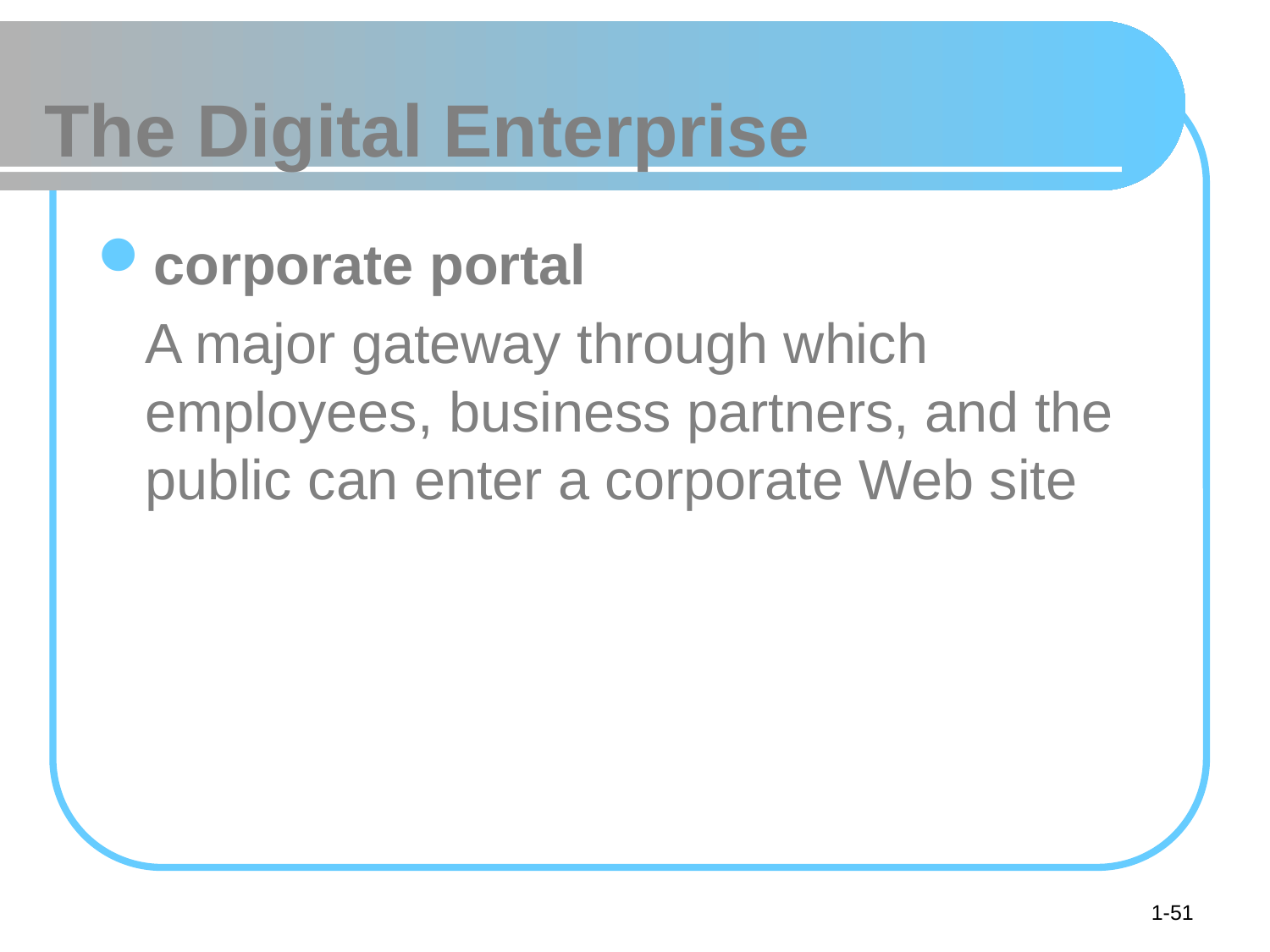

# The Digital Enterprise
corporate portal
	A major gateway through which employees, business partners, and the public can enter a corporate Web site

1-51